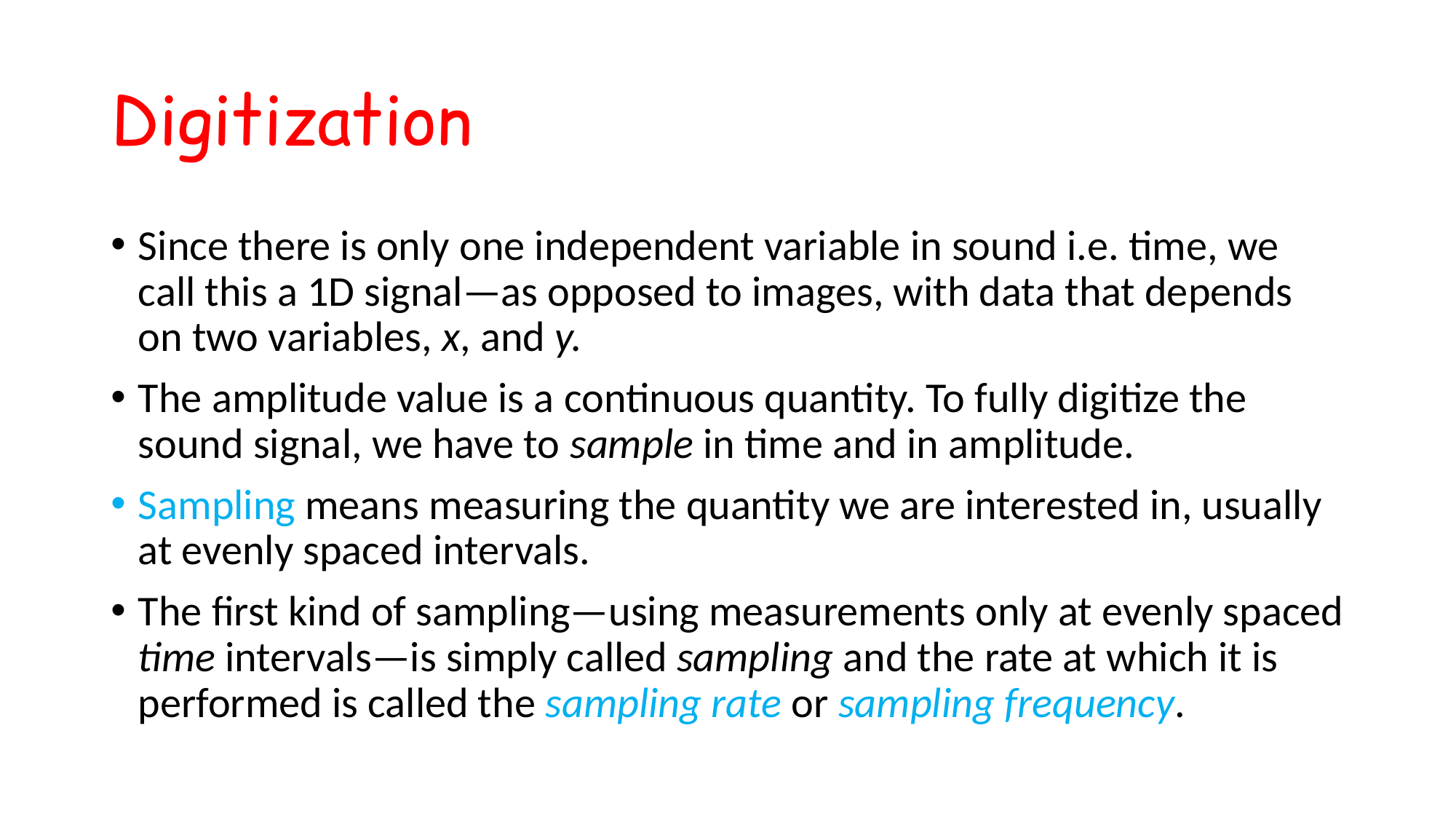

# Digitization
Since there is only one independent variable in sound i.e. time, we call this a 1D signal—as opposed to images, with data that depends on two variables, x, and y.
The amplitude value is a continuous quantity. To fully digitize the sound signal, we have to sample in time and in amplitude.
Sampling means measuring the quantity we are interested in, usually at evenly spaced intervals.
The first kind of sampling—using measurements only at evenly spaced time intervals—is simply called sampling and the rate at which it is performed is called the sampling rate or sampling frequency.